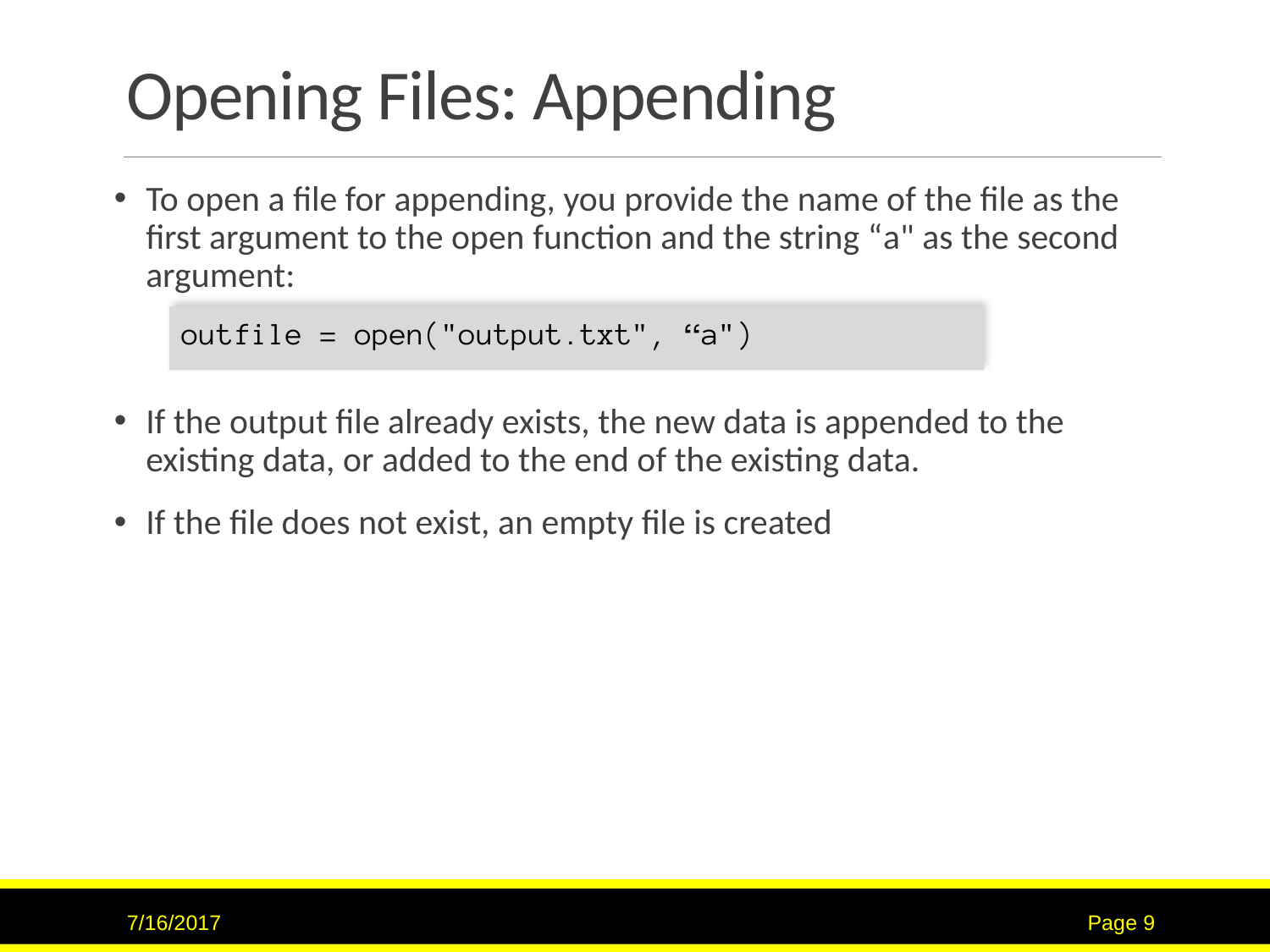

# Opening Files: Appending
To open a file for appending, you provide the name of the file as the first argument to the open function and the string “a" as the second argument:
outfile = open("output.txt", “a")
If the output file already exists, the new data is appended to the existing data, or added to the end of the existing data.
If the file does not exist, an empty file is created
7/16/2017
Page 9